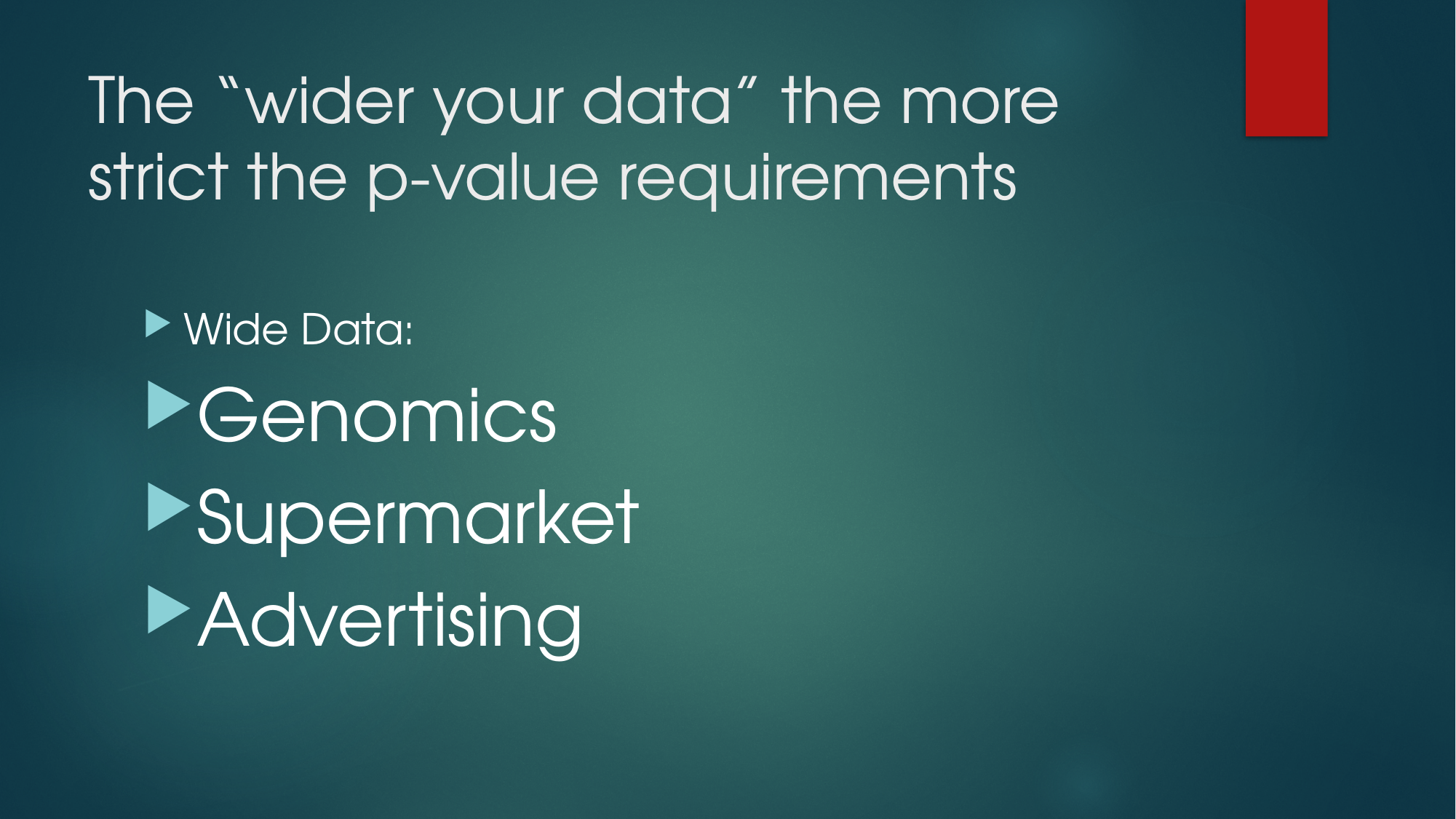

# The “wider your data” the more strict the p-value requirements

Wide Data:
Genomics
Supermarket
Advertising